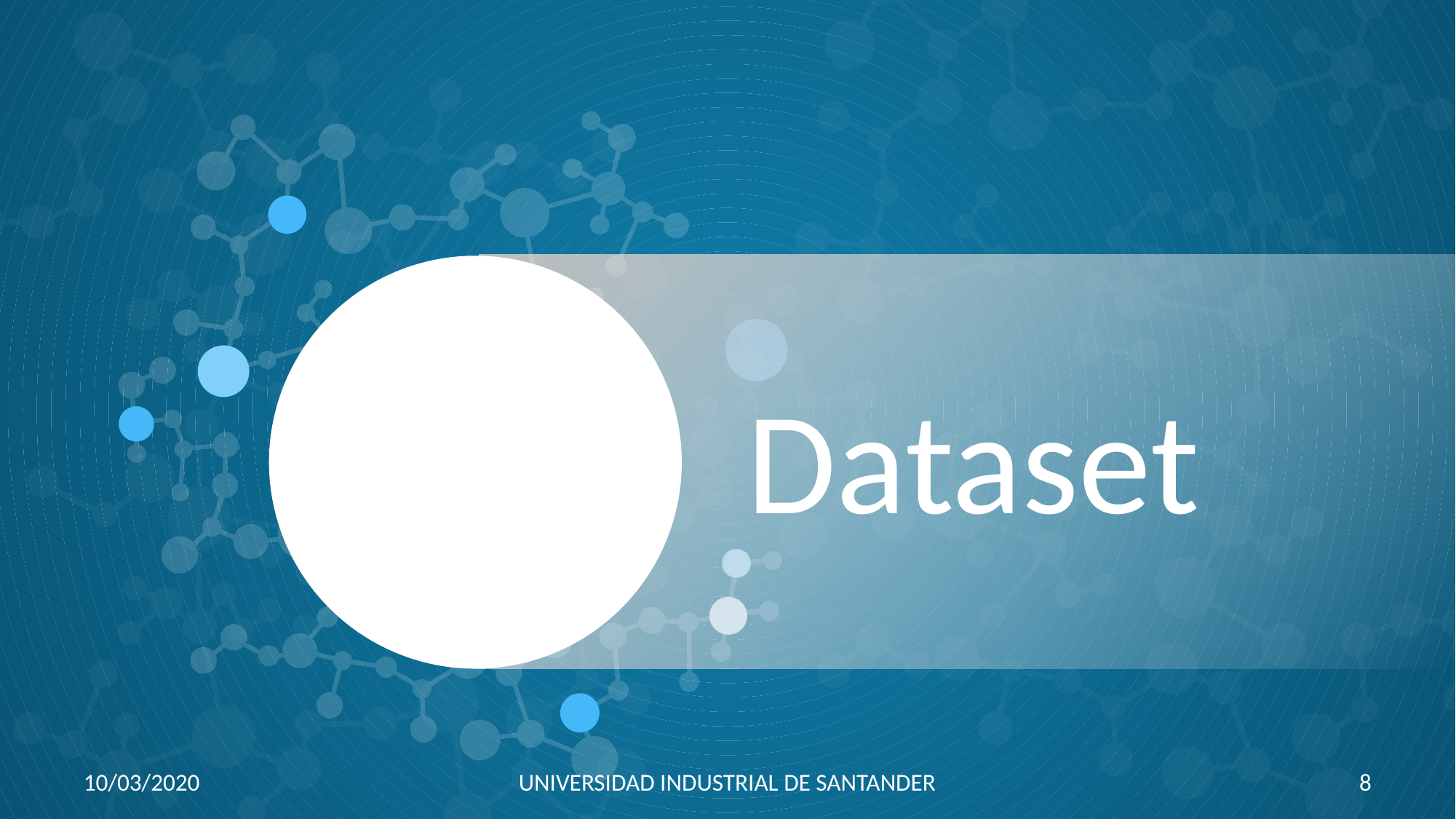

Dataset

10/03/2020
UNIVERSIDAD INDUSTRIAL DE SANTANDER
8